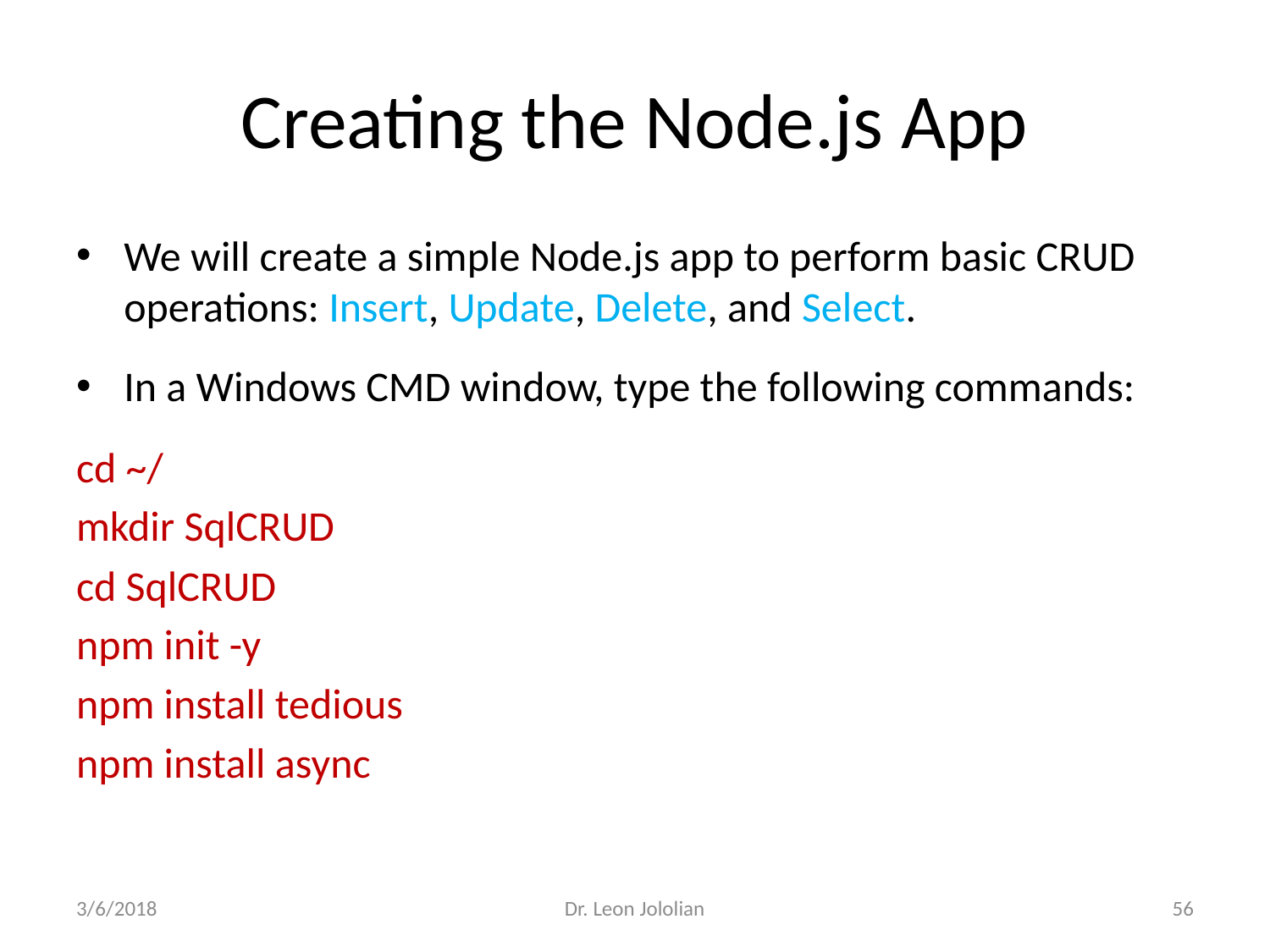

# Creating the Node.js App
We will create a simple Node.js app to perform basic CRUD operations: Insert, Update, Delete, and Select.
In a Windows CMD window, type the following commands:
cd ~/
mkdir SqlCRUD
cd SqlCRUD
npm init -y
npm install tedious
npm install async
3/6/2018
Dr. Leon Jololian
56